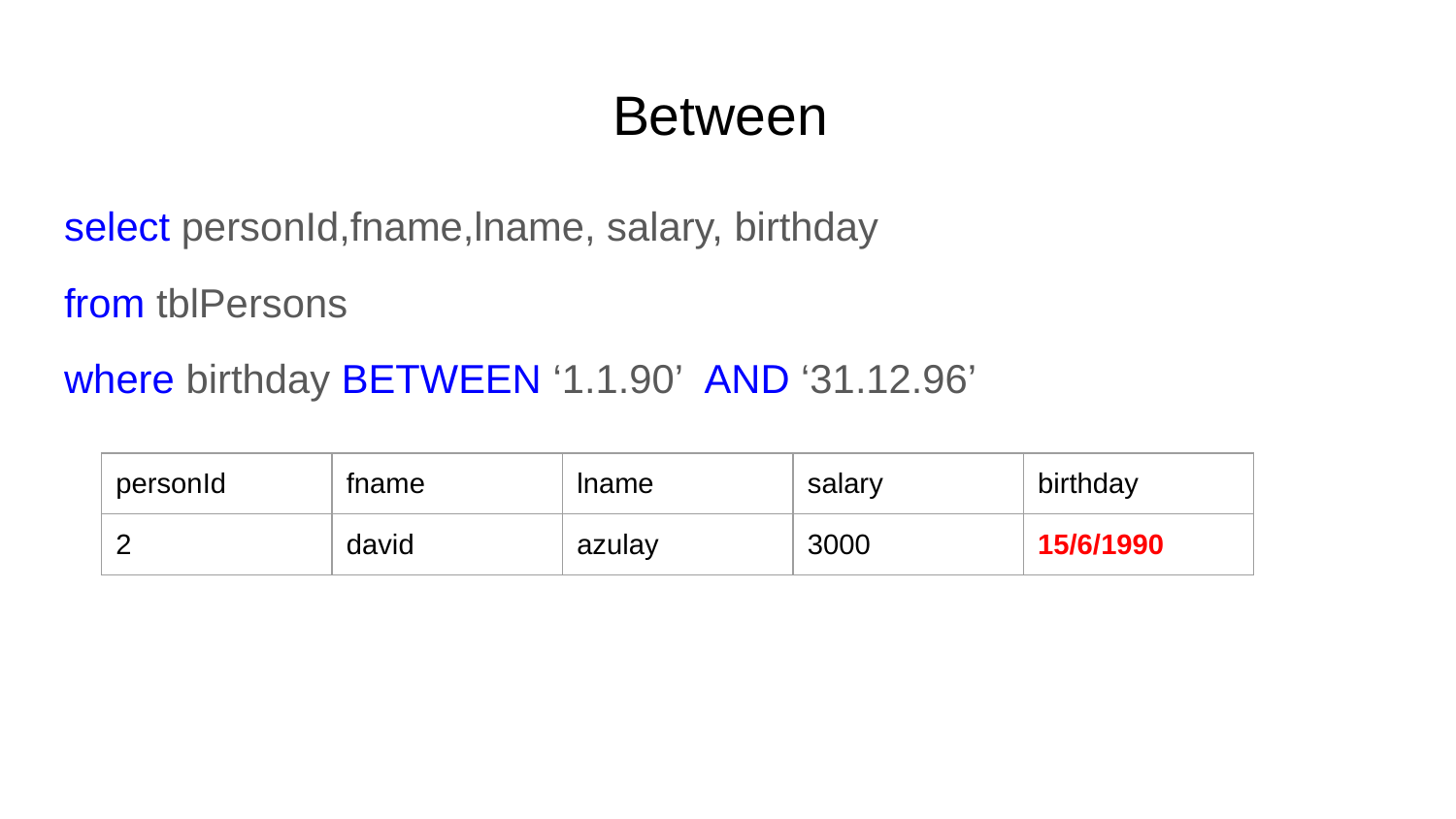

# Between
select personId,fname,lname, salary, birthday
from tblPersons
where birthday BETWEEN ‘1.1.90’  AND ‘31.12.96’

| personId | fname | lname | salary | birthday |
| --- | --- | --- | --- | --- |
| 2 | david | azulay | 3000 | 15/6/1990 |